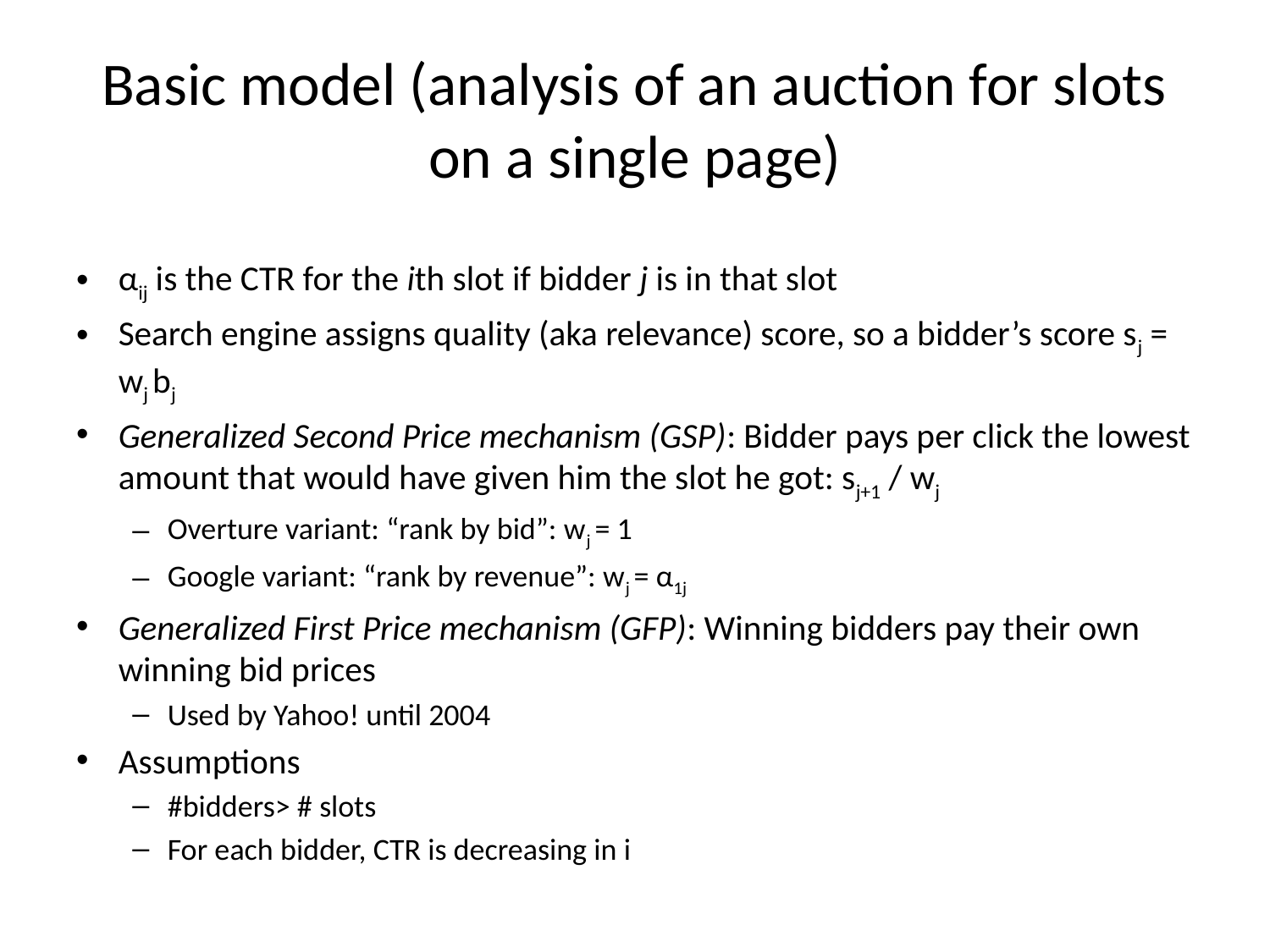

# Basic model (analysis of an auction for slots on a single page)
αij is the CTR for the ith slot if bidder j is in that slot
Search engine assigns quality (aka relevance) score, so a bidder’s score sj = wj bj
Generalized Second Price mechanism (GSP): Bidder pays per click the lowest amount that would have given him the slot he got: sj+1 / wj
Overture variant: “rank by bid”: wj = 1
Google variant: “rank by revenue”: wj = α1j
Generalized First Price mechanism (GFP): Winning bidders pay their own winning bid prices
Used by Yahoo! until 2004
Assumptions
#bidders> # slots
For each bidder, CTR is decreasing in i